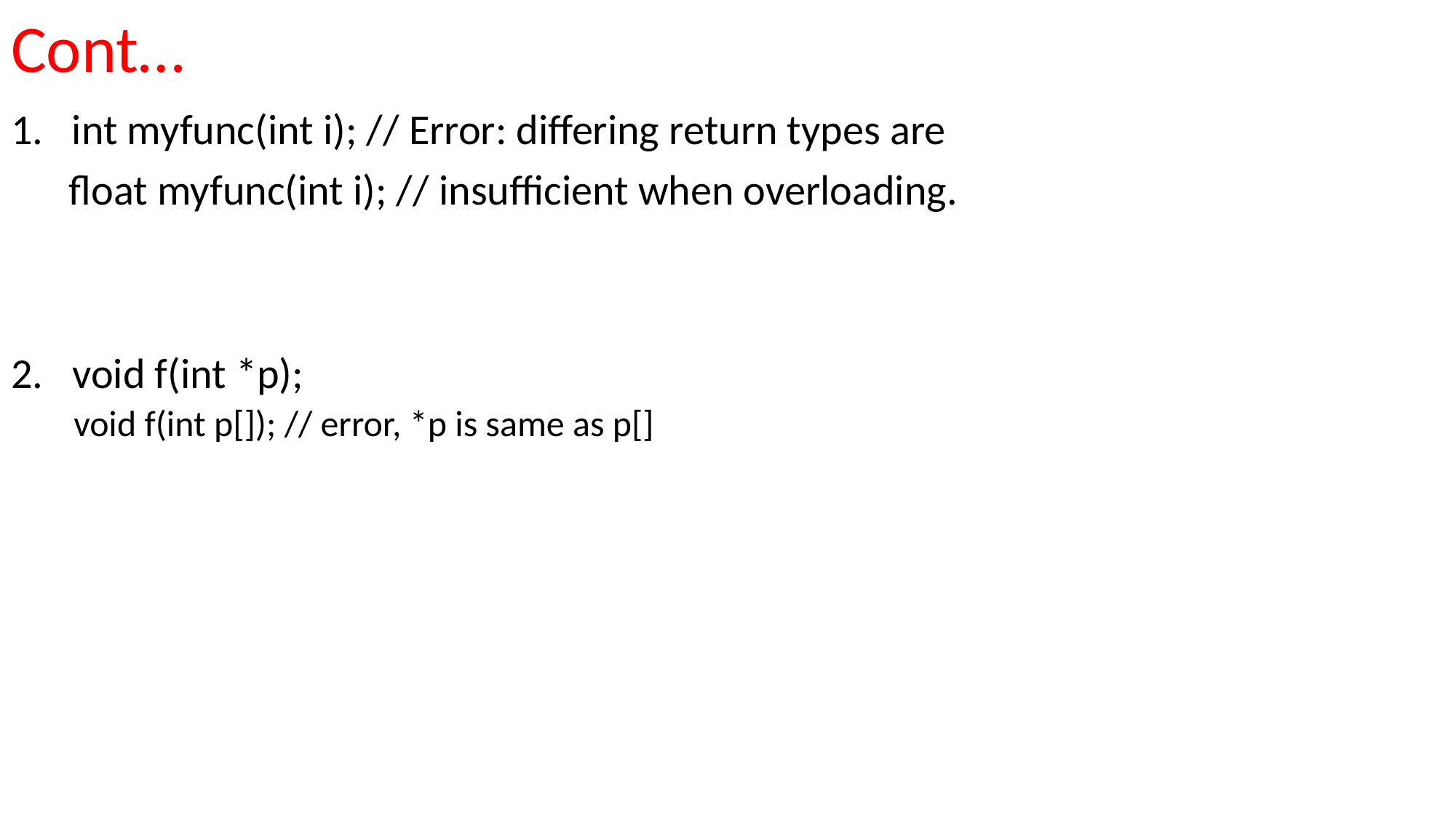

# Cont…
1.   int myfunc(int i); // Error: differing return types are
      float myfunc(int i); // insufficient when overloading.

void f(int *p);
 void f(int p[]); // error, *p is same as p[]